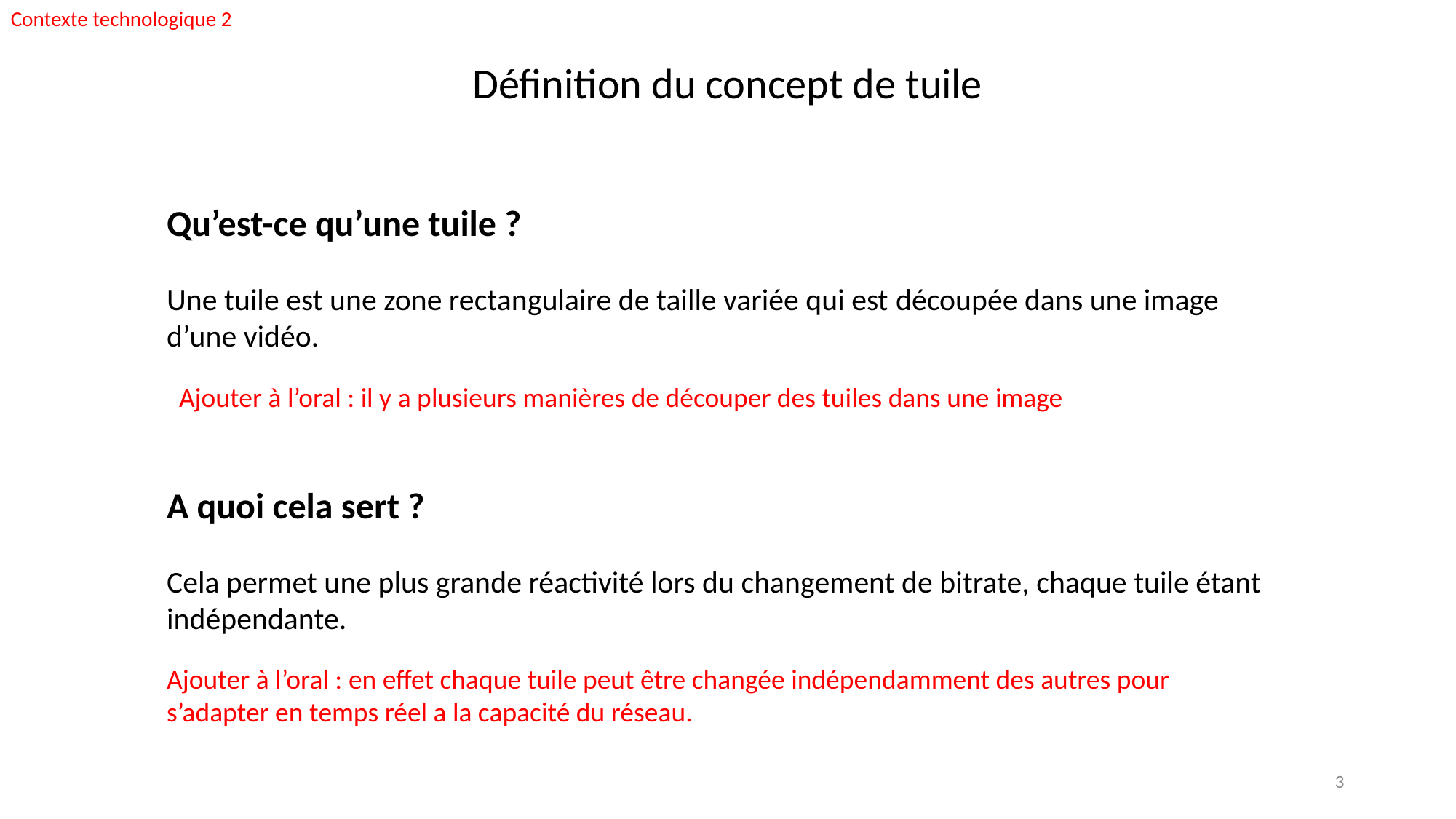

Contexte technologique 2
Définition du concept de tuile
Qu’est-ce qu’une tuile ?

Une tuile est une zone rectangulaire de taille variée qui est découpée dans une image d’une vidéo.
Ajouter à l’oral : il y a plusieurs manières de découper des tuiles dans une image
A quoi cela sert ?

Cela permet une plus grande réactivité lors du changement de bitrate, chaque tuile étant indépendante.
Ajouter à l’oral : en effet chaque tuile peut être changée indépendamment des autres pour s’adapter en temps réel a la capacité du réseau.
3